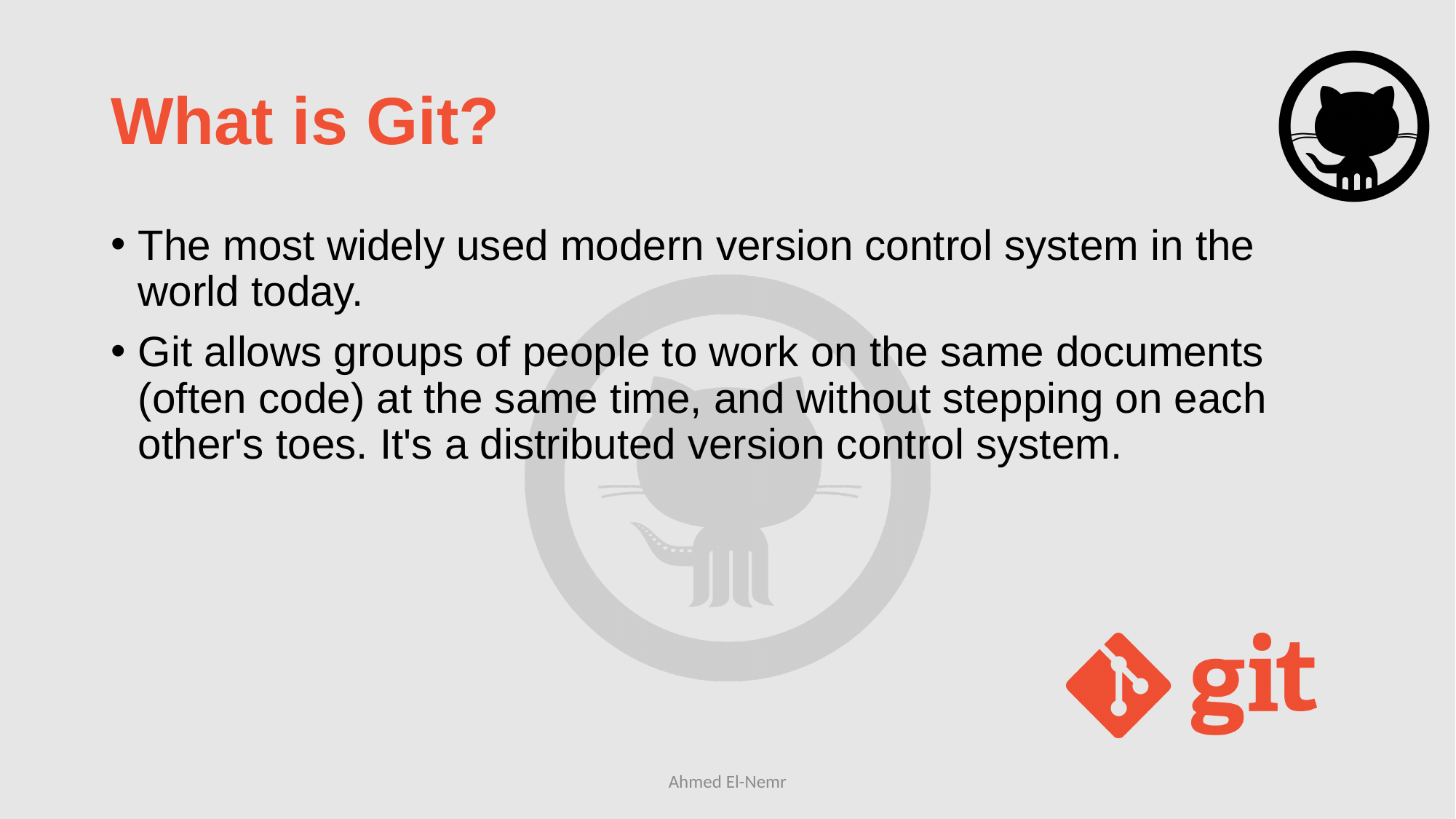

# What is Git?
The most widely used modern version control system in the world today.
Git allows groups of people to work on the same documents (often code) at the same time, and without stepping on each other's toes. It's a distributed version control system.
Ahmed El-Nemr